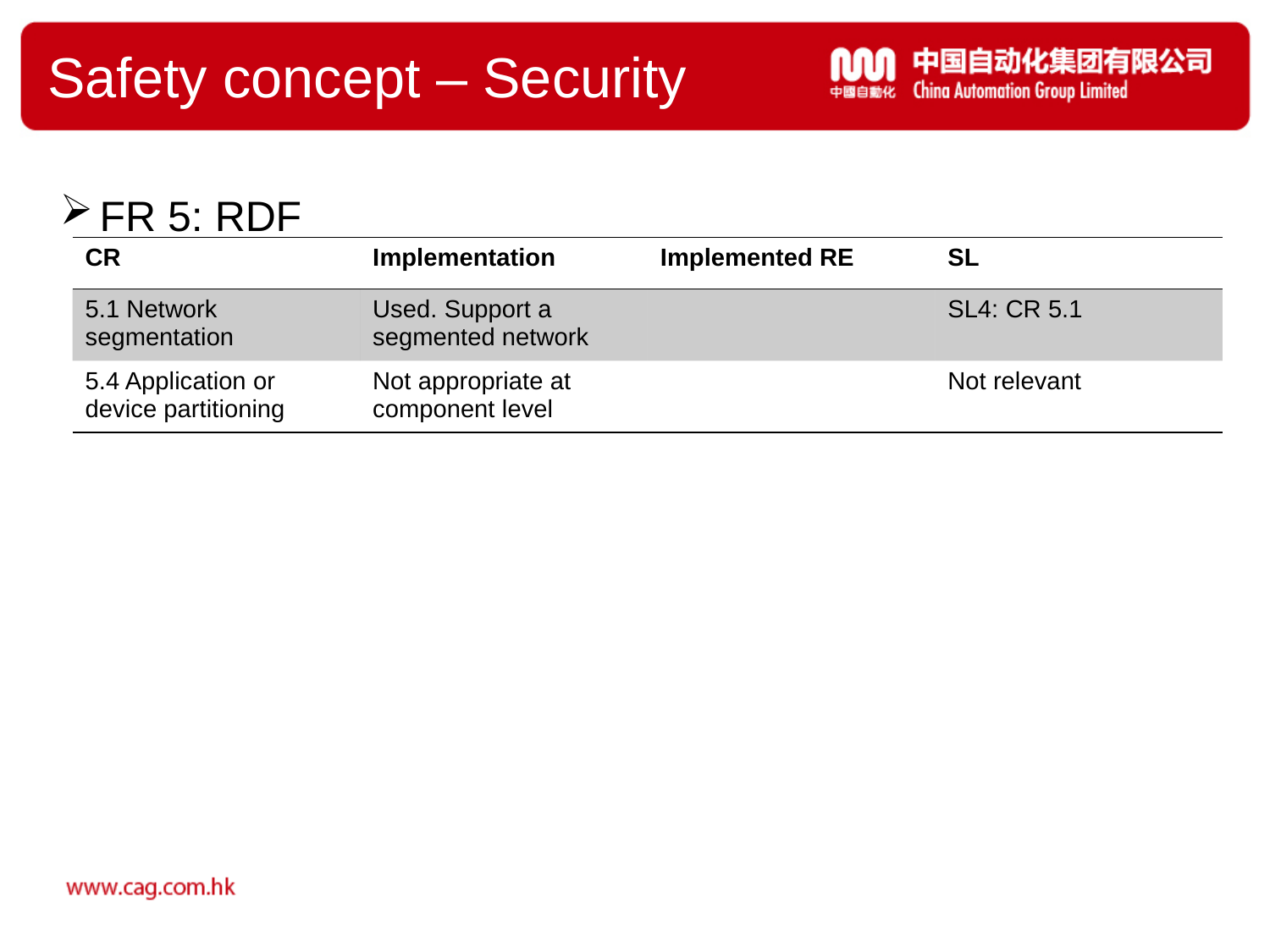

# Safety concept – Security

FR 5: RDF
| CR | Implementation | Implemented RE | SL |
| --- | --- | --- | --- |
| 5.1 Network segmentation | Used. Support a segmented network |  | SL4: CR 5.1 |
| 5.4 Application or device partitioning | Not appropriate at component level |  | Not relevant |